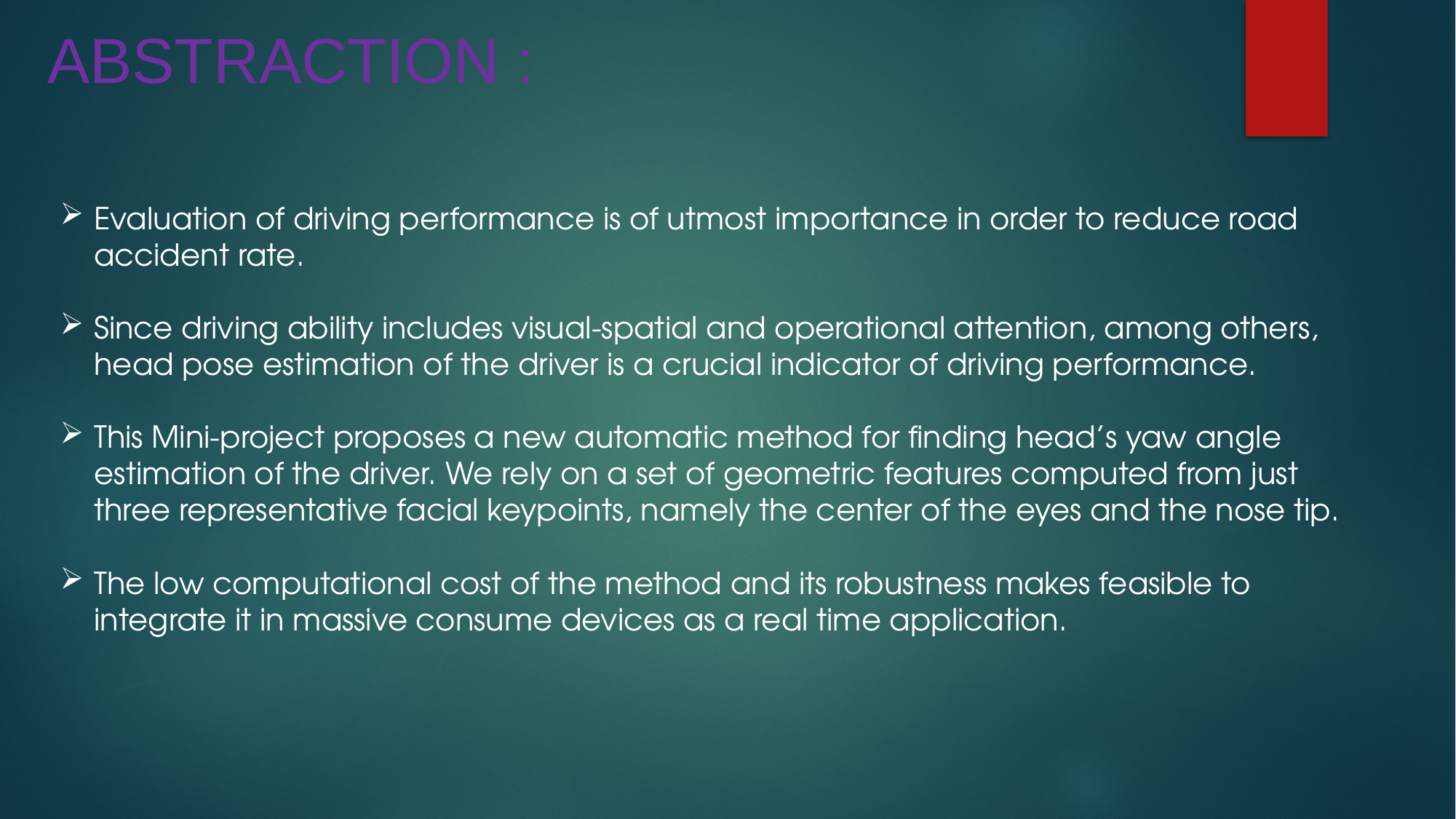

# ABSTRACTION :

Evaluation of driving performance is of utmost importance in order to reduce road accident rate.

Since driving ability includes visual-spatial and operational attention, among others, head pose estimation of the driver is a crucial indicator of driving performance.

This Mini-project proposes a new automatic method for finding head’s yaw angle estimation of the driver. We rely on a set of geometric features computed from just three representative facial keypoints, namely the center of the eyes and the nose tip.

The low computational cost of the method and its robustness makes feasible to integrate it in massive consume devices as a real time application.